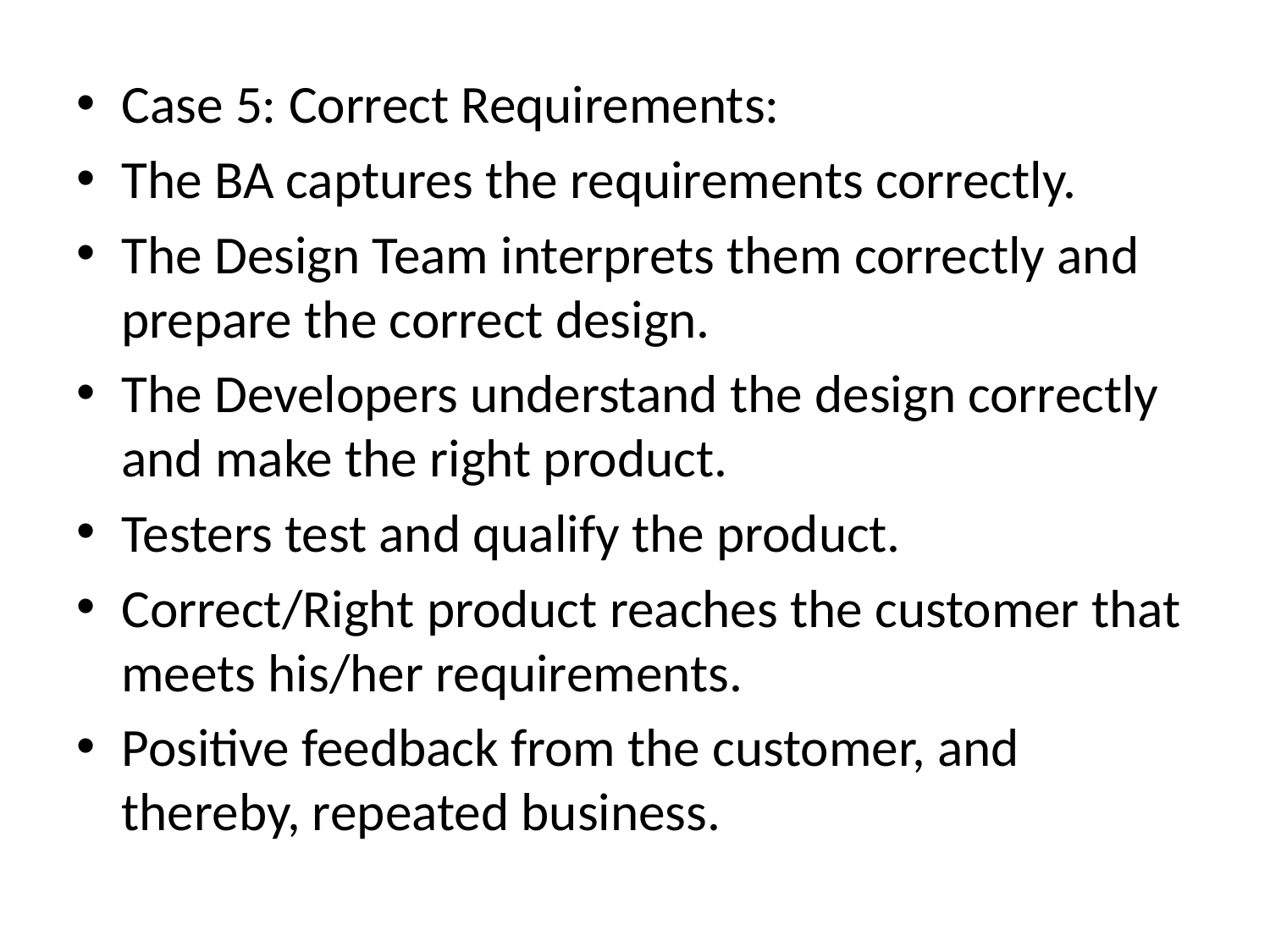

Case 5: Correct Requirements:
The BA captures the requirements correctly.
The Design Team interprets them correctly and prepare the correct design.
The Developers understand the design correctly  and make the right product.
Testers test and qualify the product.
Correct/Right product reaches the customer that meets his/her requirements.
Positive feedback from the customer, and thereby, repeated business.